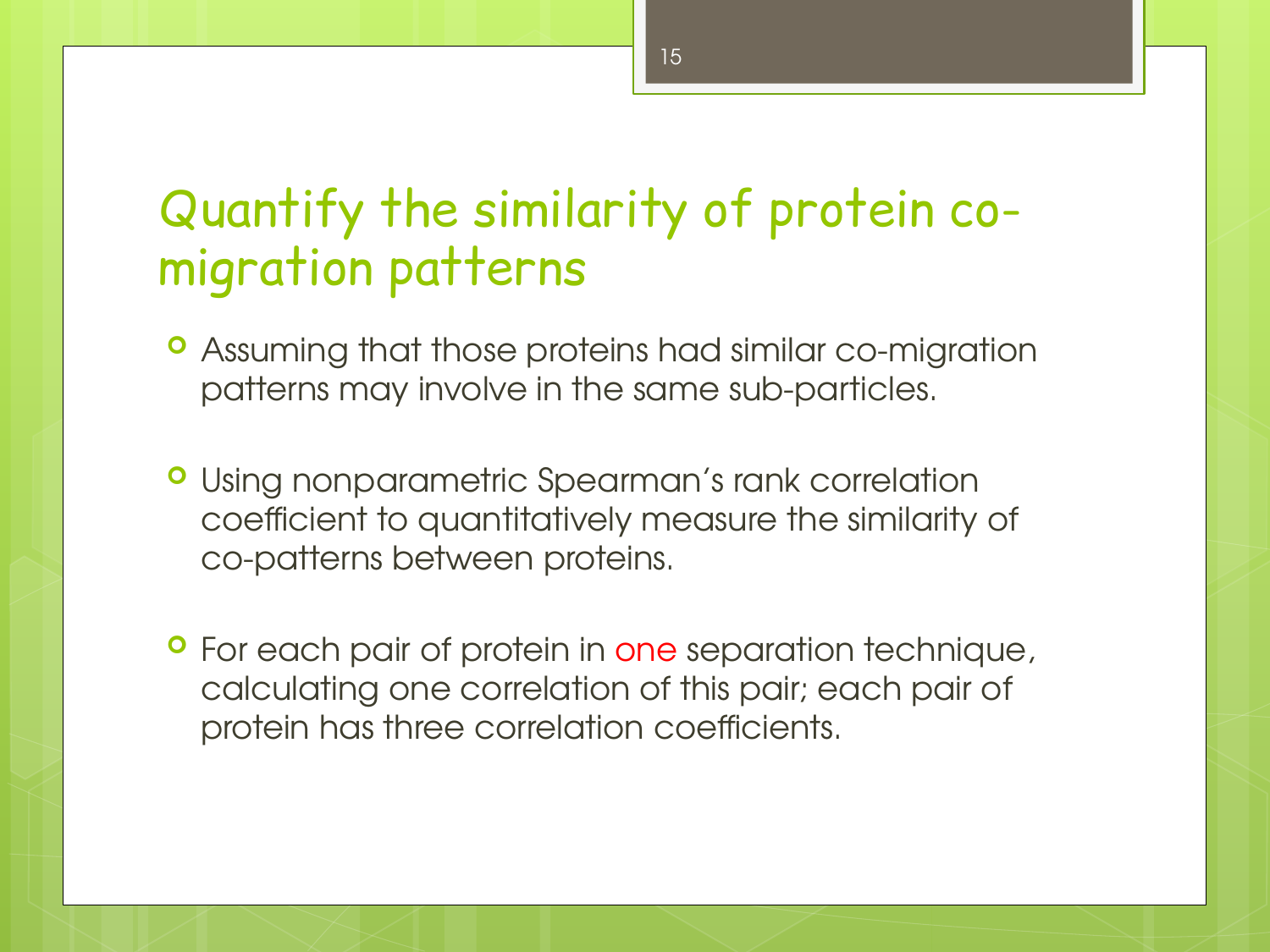

15
# Quantify the similarity of protein co-migration patterns
Assuming that those proteins had similar co-migration patterns may involve in the same sub-particles.

Using nonparametric Spearman’s rank correlation coefficient to quantitatively measure the similarity of co-patterns between proteins.

For each pair of protein in one separation technique, calculating one correlation of this pair; each pair of protein has three correlation coefficients.